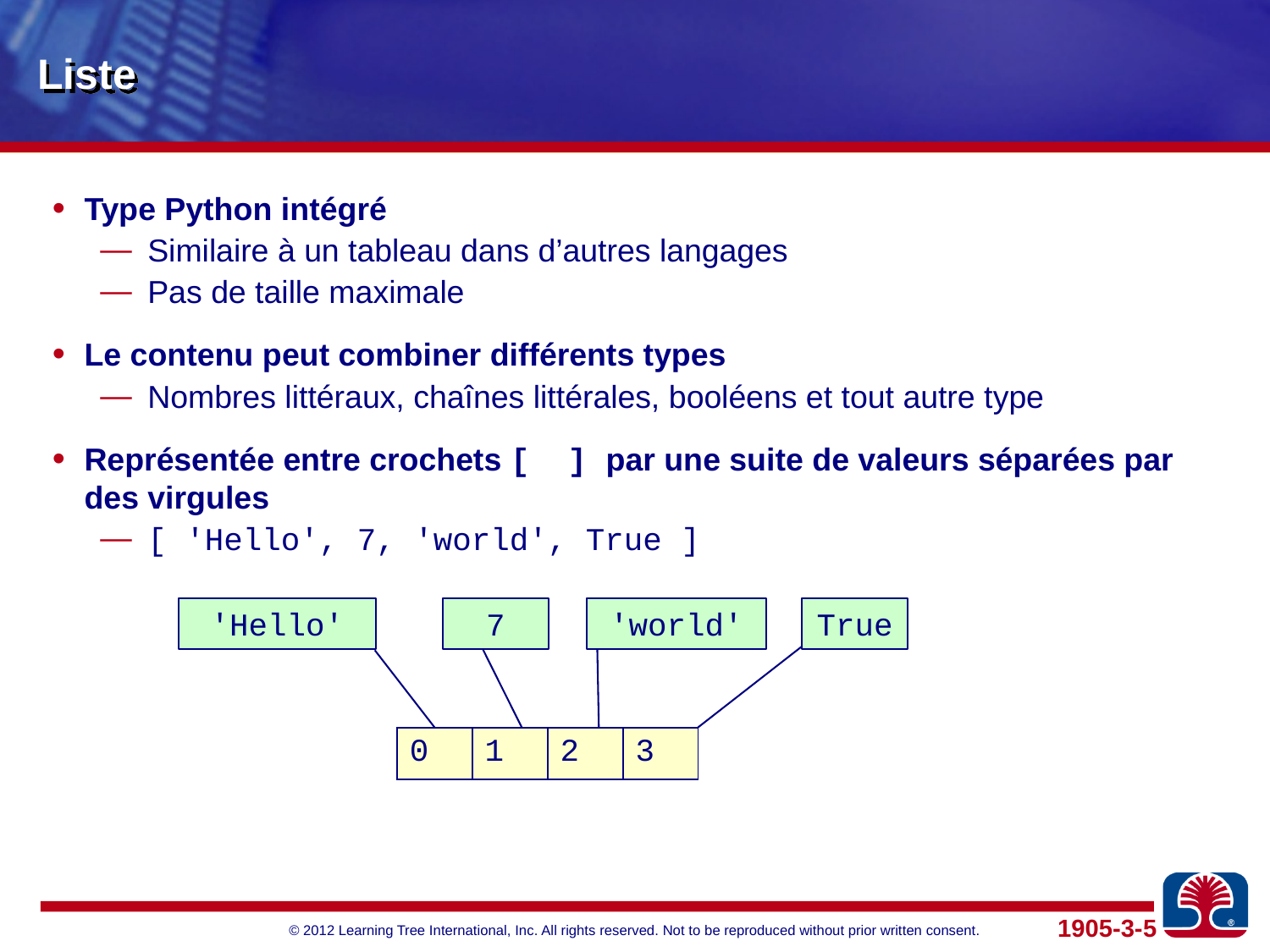

# Liste
Type Python intégré
Similaire à un tableau dans d’autres langages
Pas de taille maximale
Le contenu peut combiner différents types
Nombres littéraux, chaînes littérales, booléens et tout autre type
Représentée entre crochets [  ] par une suite de valeurs séparées par des virgules
[ 'Hello', 7, 'world', True ]
'Hello'
7
'world'
True
| 0 | 1 | 2 | 3 |
| --- | --- | --- | --- |